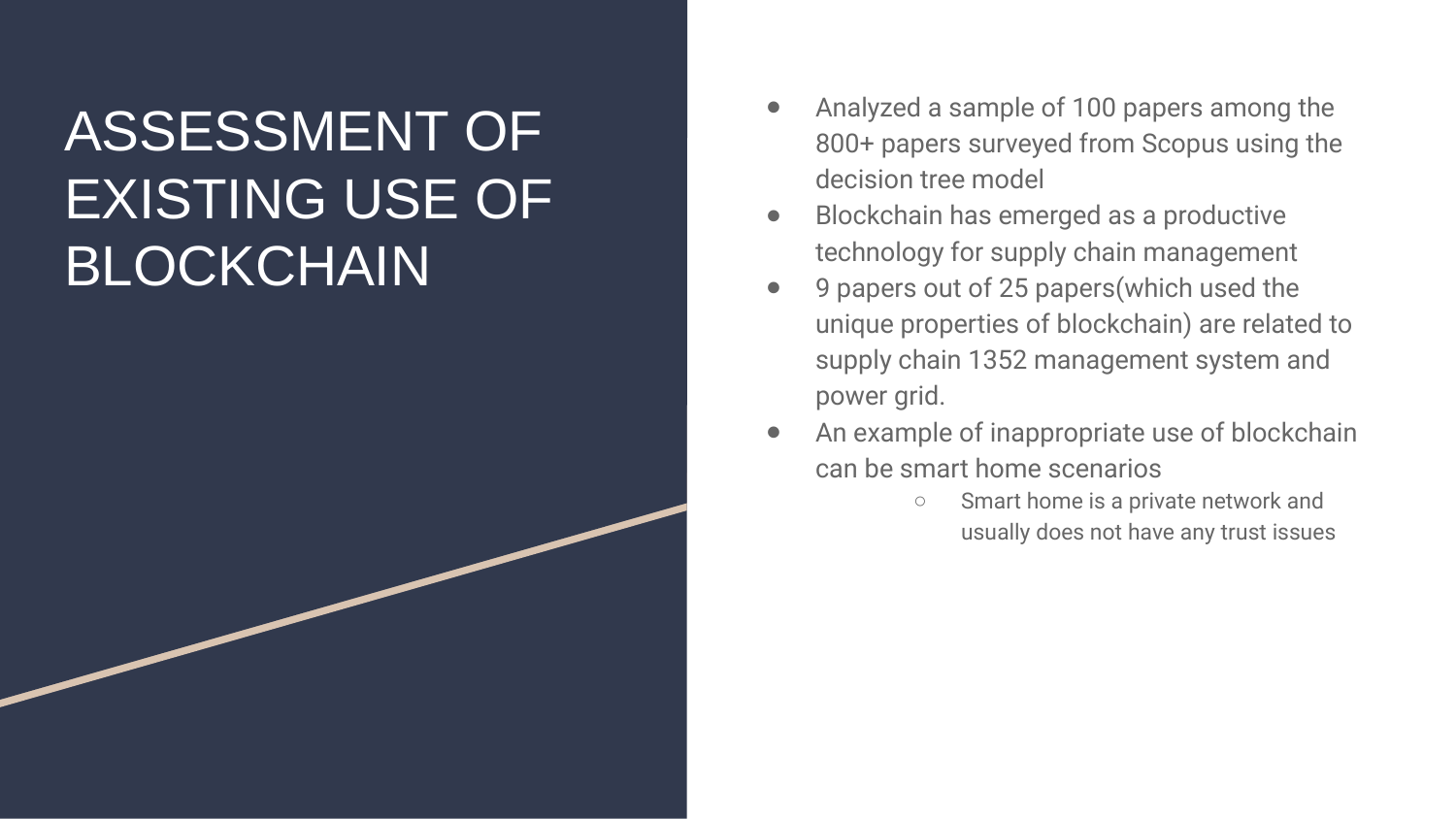

Analyzed a sample of 100 papers among the 800+ papers surveyed from Scopus using the decision tree model
Blockchain has emerged as a productive technology for supply chain management
9 papers out of 25 papers(which used the unique properties of blockchain) are related to supply chain 1352 management system and power grid.
An example of inappropriate use of blockchain can be smart home scenarios
Smart home is a private network and usually does not have any trust issues

# ASSESSMENT OF EXISTING USE OF BLOCKCHAIN